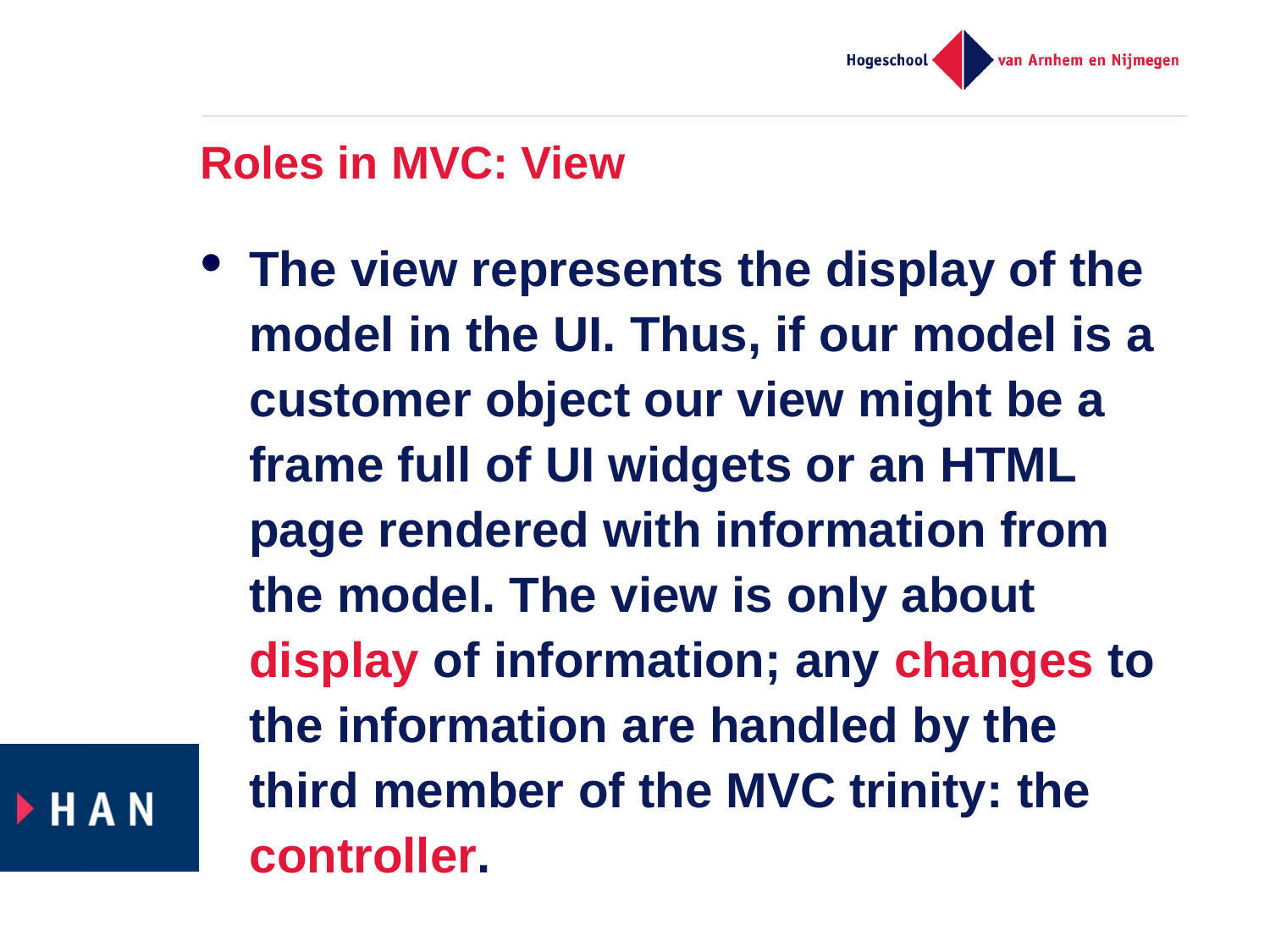

# Roles in MVC: View
The view represents the display of the model in the UI. Thus, if our model is a customer object our view might be a frame full of UI widgets or an HTML page rendered with information from the model. The view is only about display of information; any changes to the information are handled by the third member of the MVC trinity: the controller.